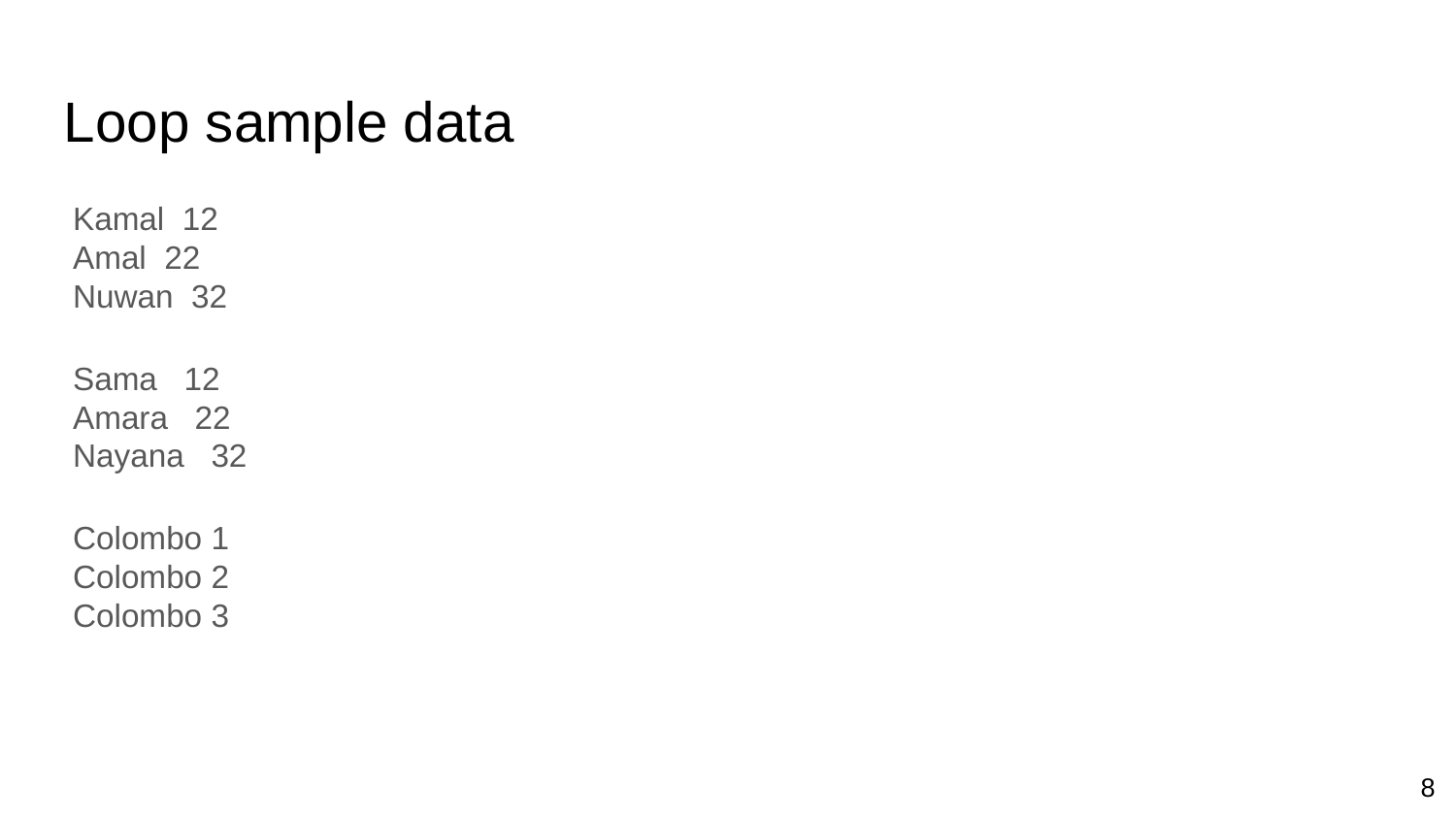

Loop sample data
 Kamal  12
 Amal  22
 Nuwan  32
 Sama   12
 Amara   22
 Nayana   32
 Colombo 1
 Colombo 2
 Colombo 3

8